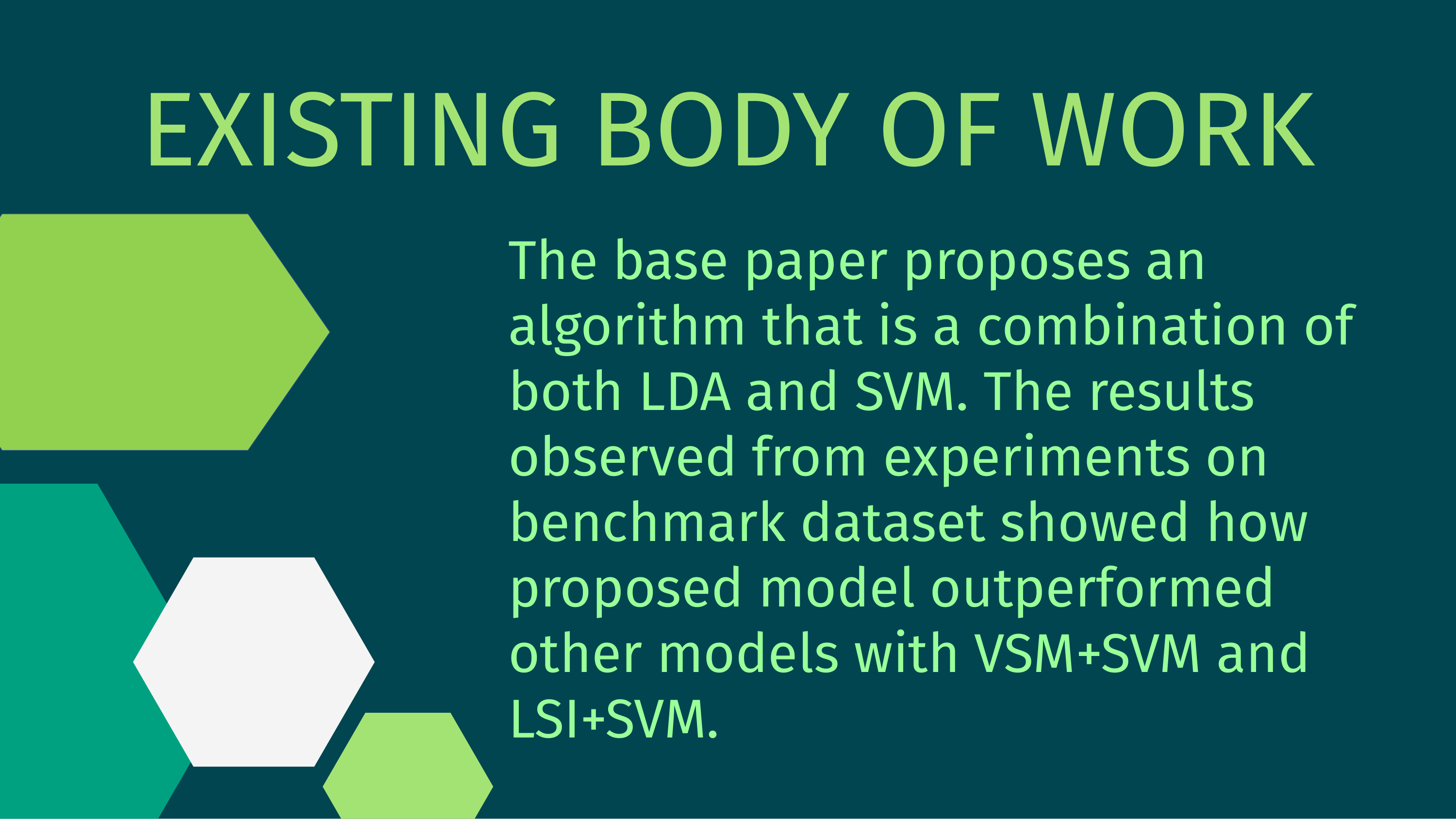

EXISTING BODY OF WORK

The base paper proposes an algorithm that is a combination of both LDA and SVM. The results observed from experiments on benchmark dataset showed how proposed model outperformed other models with VSM+SVM and LSI+SVM.